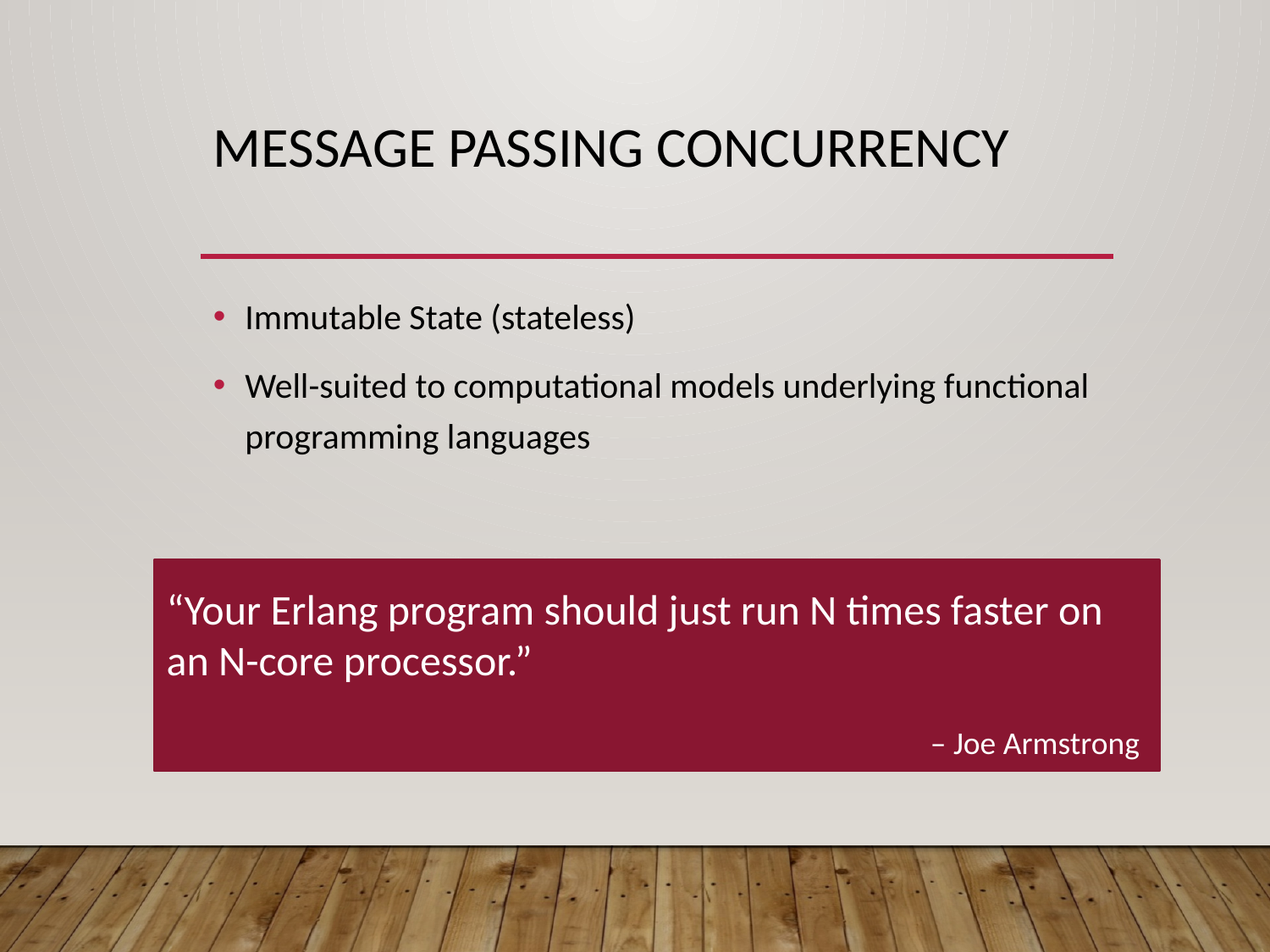

# Message Passing Concurrency
Immutable State (stateless)
Well-suited to computational models underlying functional programming languages

“Your Erlang program should just run N times faster on an N-core processor.”

– Joe Armstrong